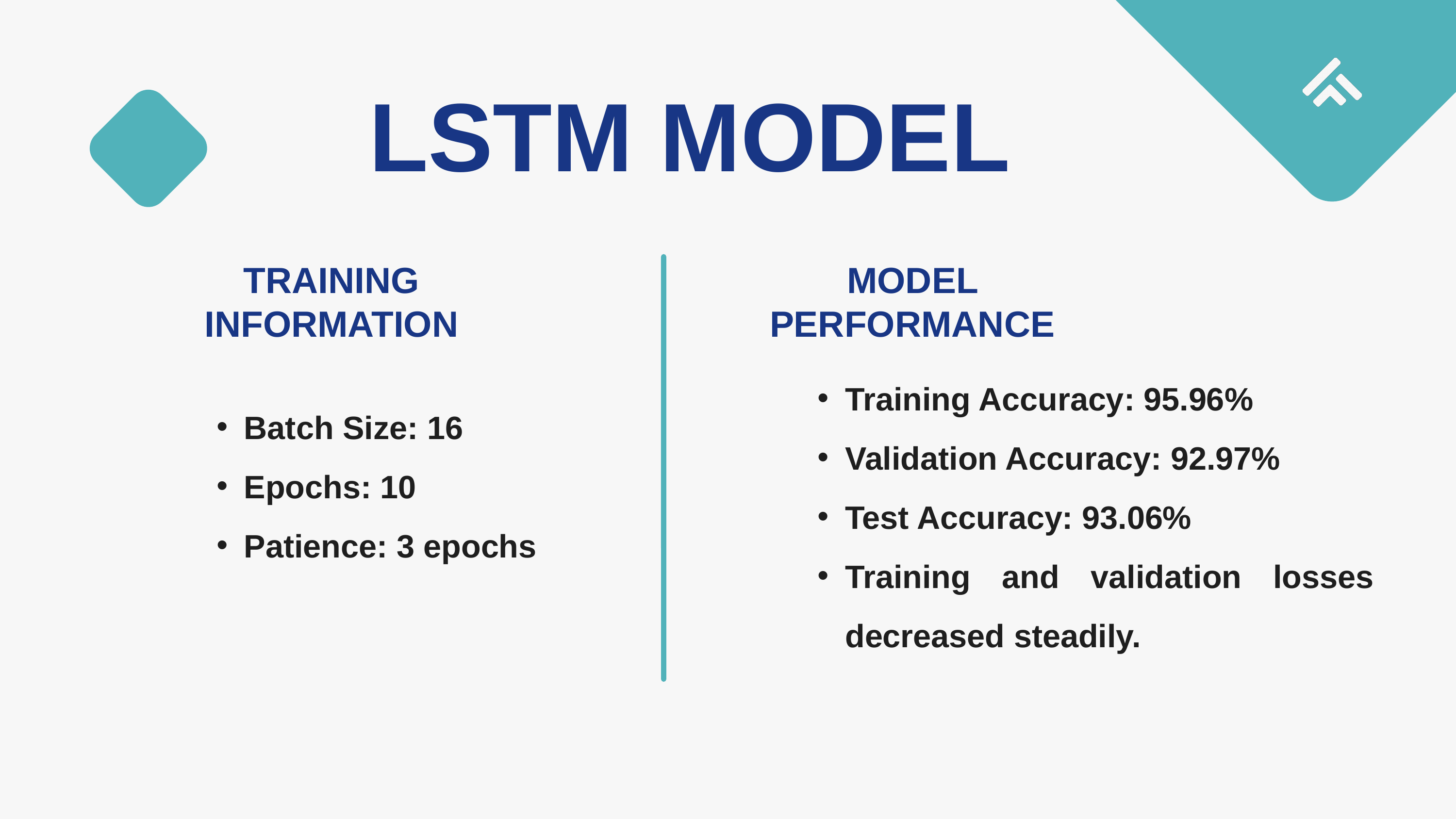

LSTM MODEL
TRAINING INFORMATION

MODEL PERFORMANCE

Batch Size: 16
Epochs: 10
Patience: 3 epochs

Training Accuracy: 95.96%
Validation Accuracy: 92.97%
Test Accuracy: 93.06%
Training and validation losses decreased steadily.